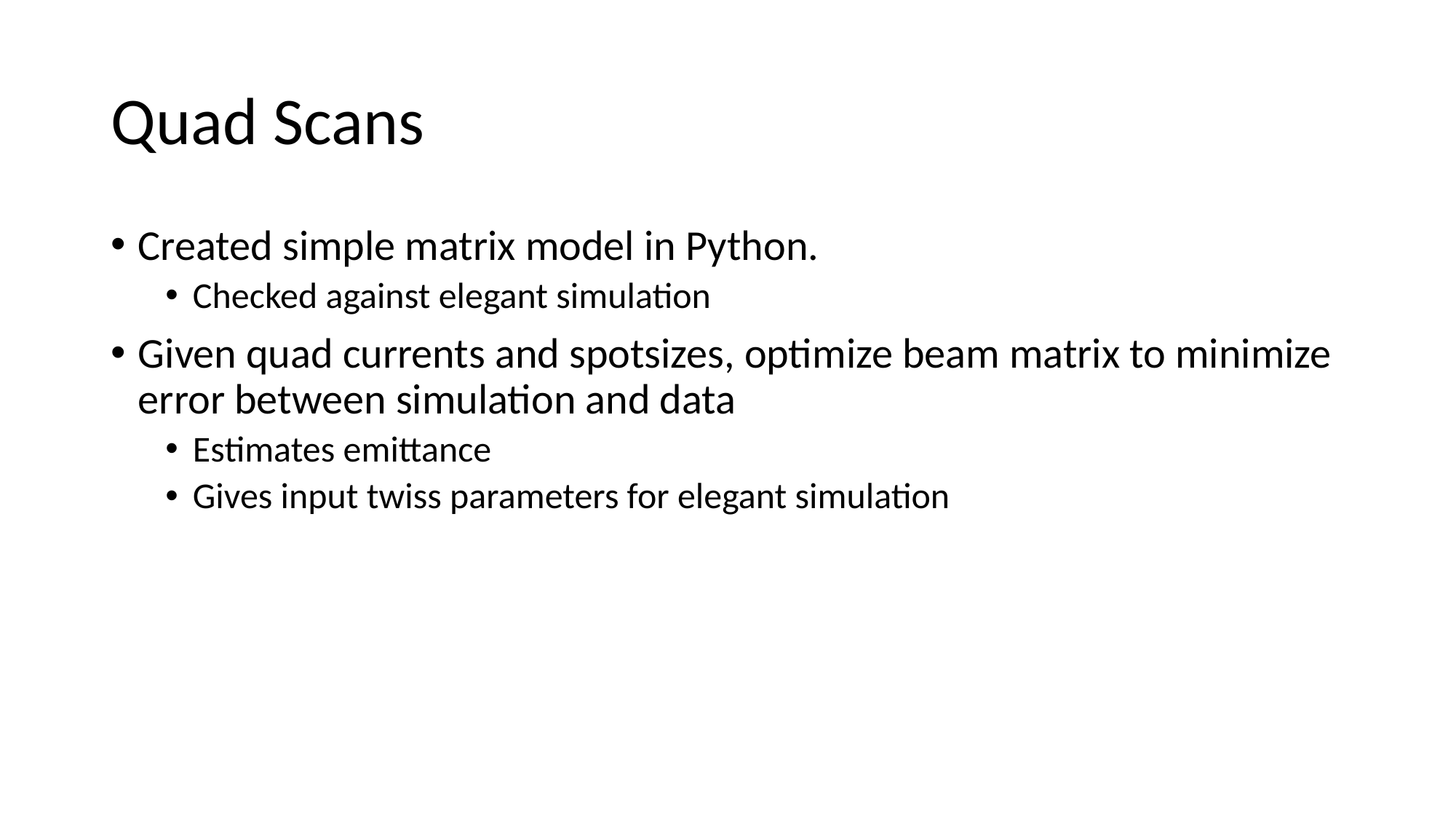

# Quad Scans
Created simple matrix model in Python.
Checked against elegant simulation
Given quad currents and spotsizes, optimize beam matrix to minimize error between simulation and data
Estimates emittance
Gives input twiss parameters for elegant simulation